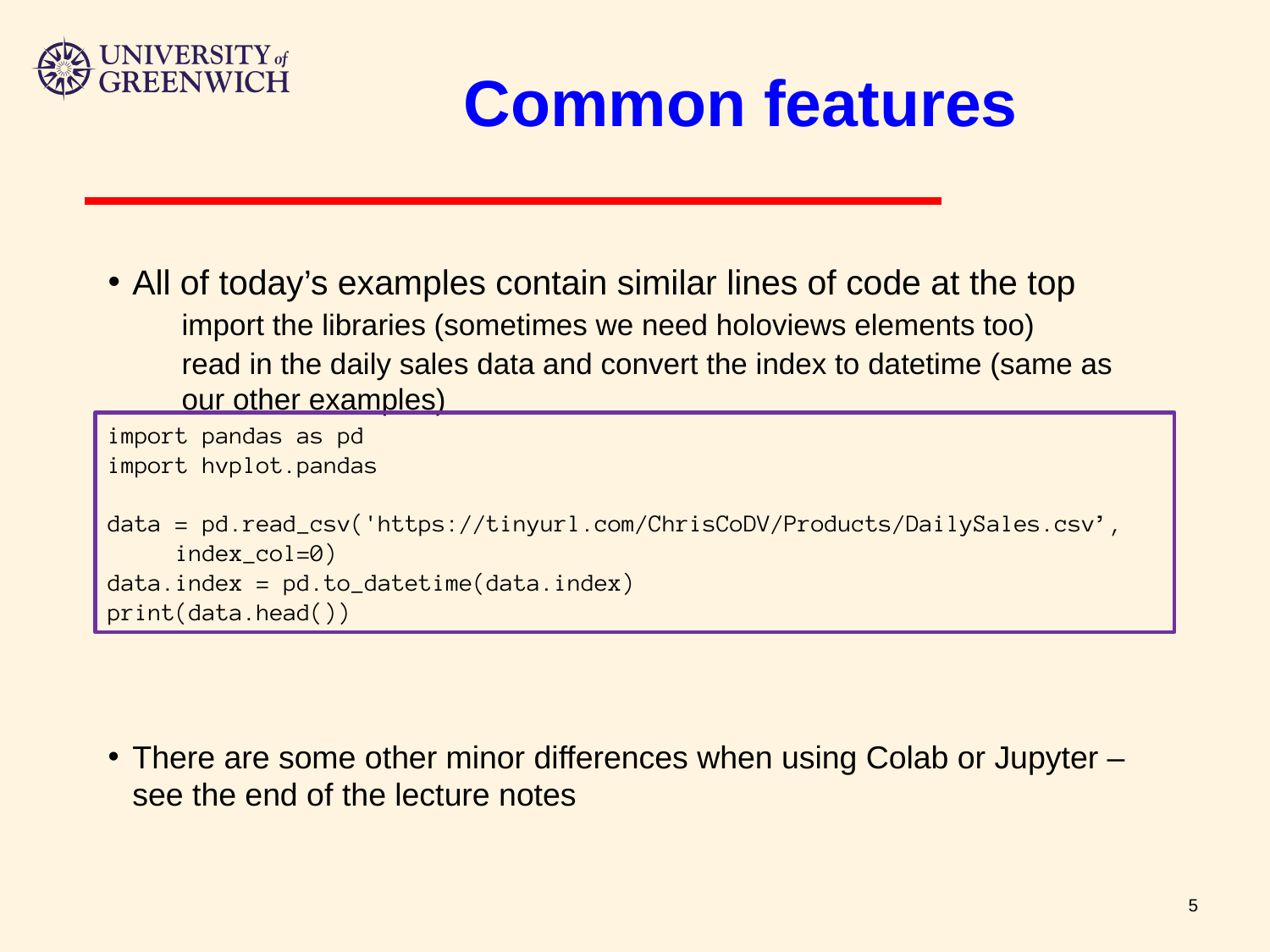

# Common features

All of today’s examples contain similar lines of code at the top
import the libraries (sometimes we need holoviews elements too)
read in the daily sales data and convert the index to datetime (same as our other examples)

There are some other minor differences when using Colab or Jupyter – see the end of the lecture notes

import pandas as pd
import hvplot.pandas

data = pd.read_csv('https://tinyurl.com/ChrisCoDV/Products/DailySales.csv’,
     index_col=0)
data.index = pd.to_datetime(data.index)
print(data.head())
5